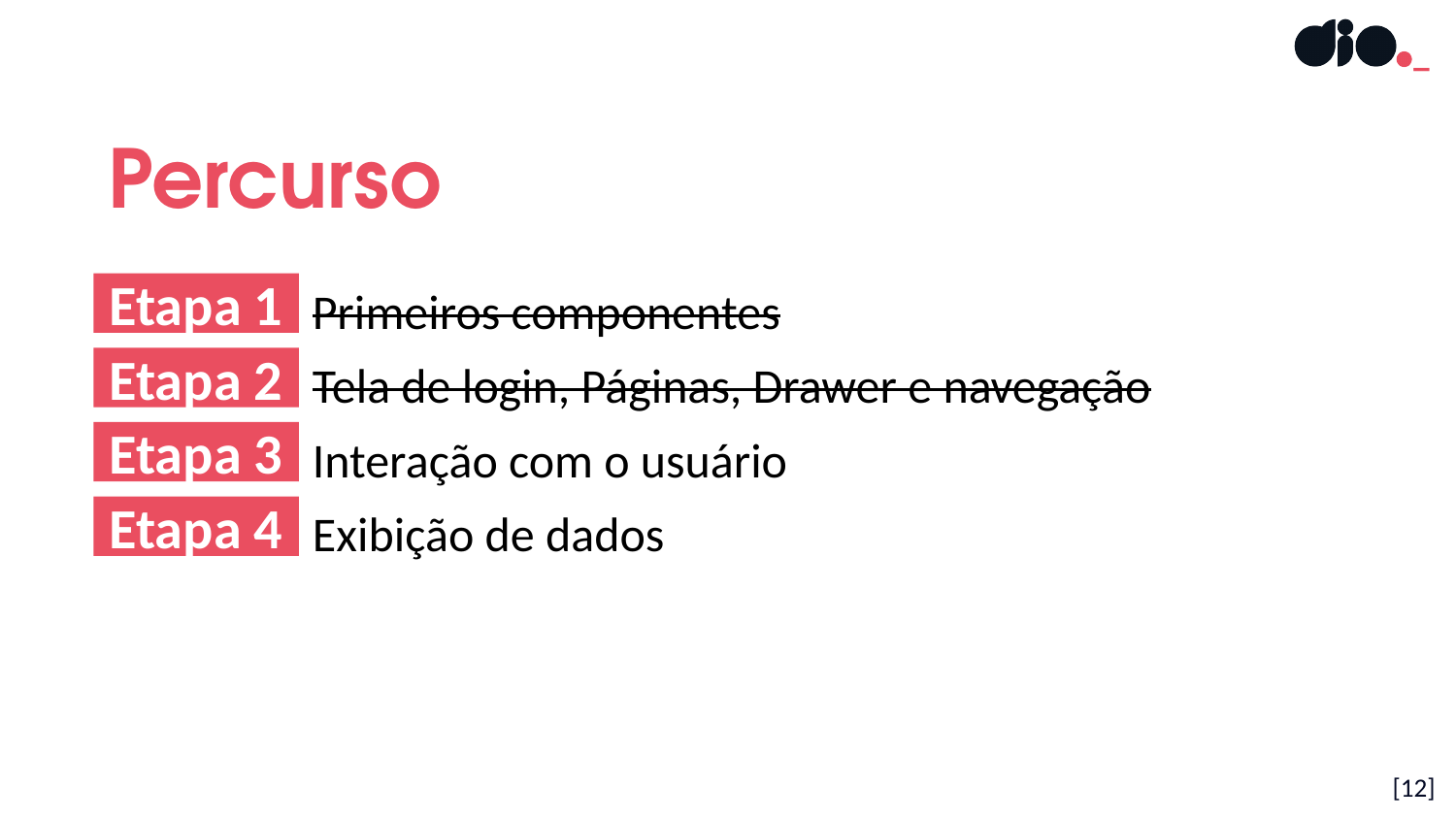

Percurso
Etapa 1
Primeiros componentes
Tela de login, Páginas, Drawer e navegação
Etapa 2
Interação com o usuário
Etapa 3
Exibição de dados
Etapa 4
[12]